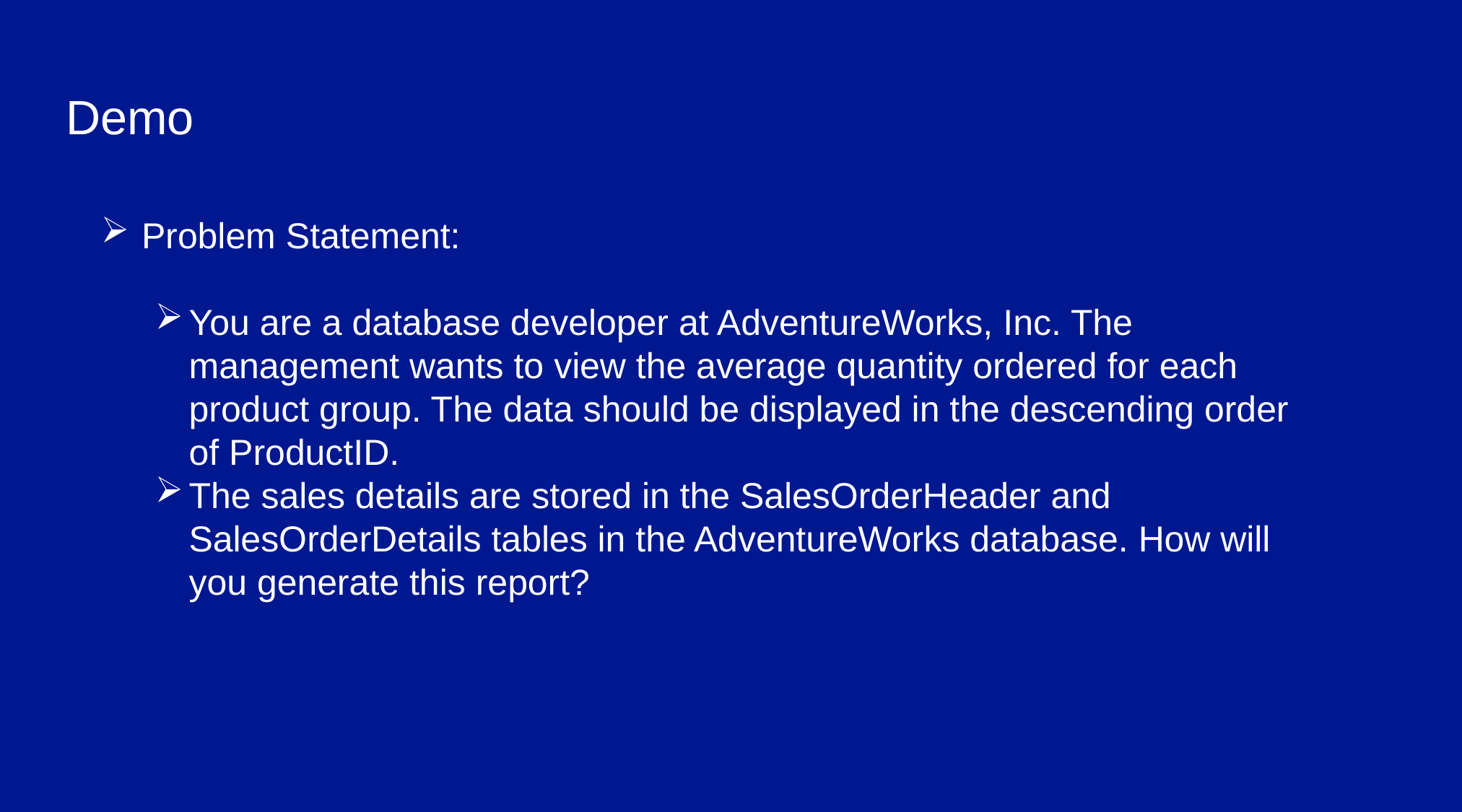

Demo
Problem Statement:

You are a database developer at AdventureWorks, Inc. The management wants to view the average quantity ordered for each product group. The data should be displayed in the descending order of ProductID.
The sales details are stored in the SalesOrderHeader and SalesOrderDetails tables in the AdventureWorks database. How will you generate this report?